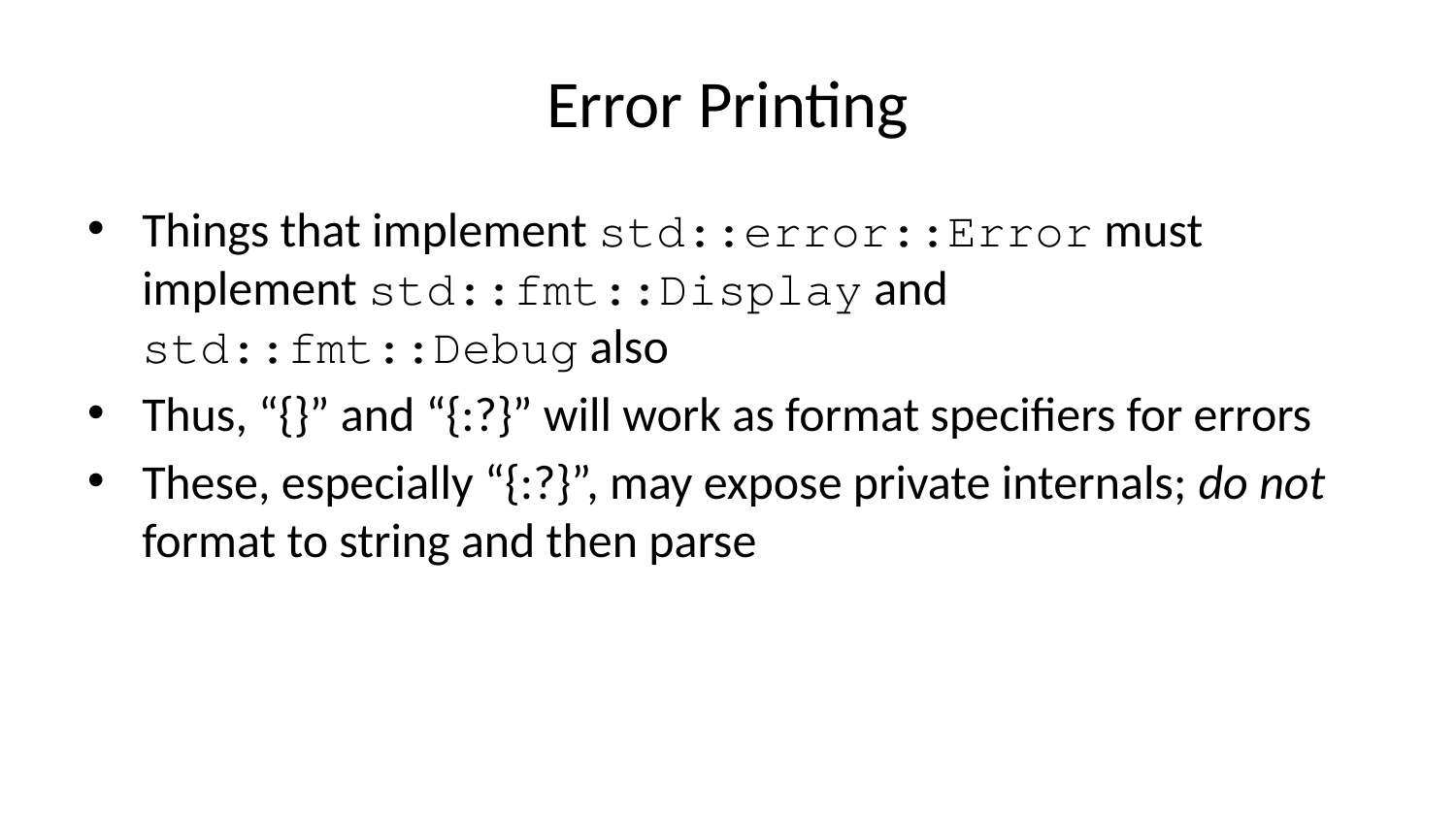

# Error Printing
Things that implement std::error::Error must implement std::fmt::Display and std::fmt::Debug also
Thus, “{}” and “{:?}” will work as format specifiers for errors
These, especially “{:?}”, may expose private internals; do not format to string and then parse